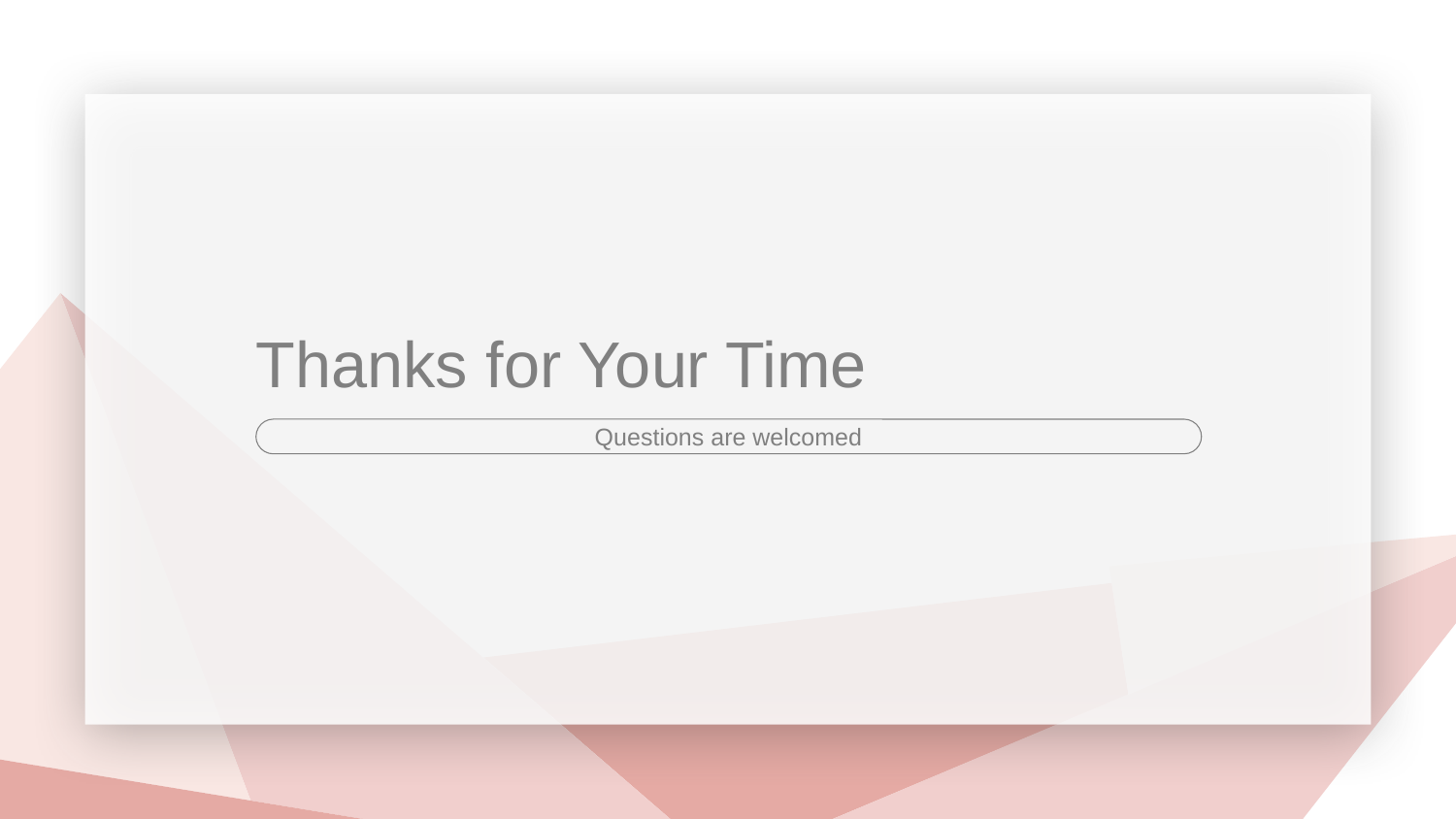

Thanks for Your Time
Questions are welcomed